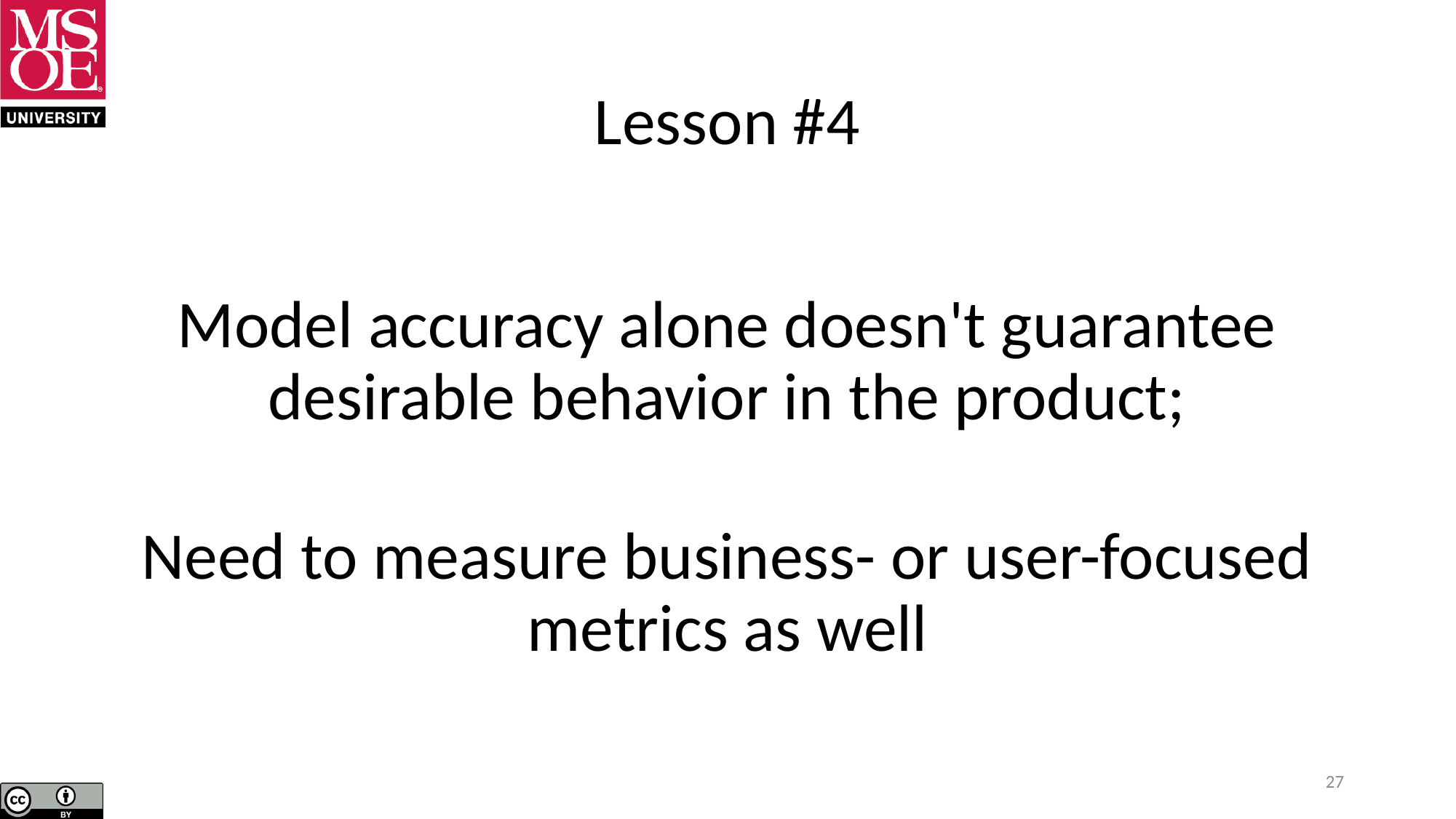

# Lesson #4
Model accuracy alone doesn't guarantee desirable behavior in the product;
Need to measure business- or user-focused metrics as well
27